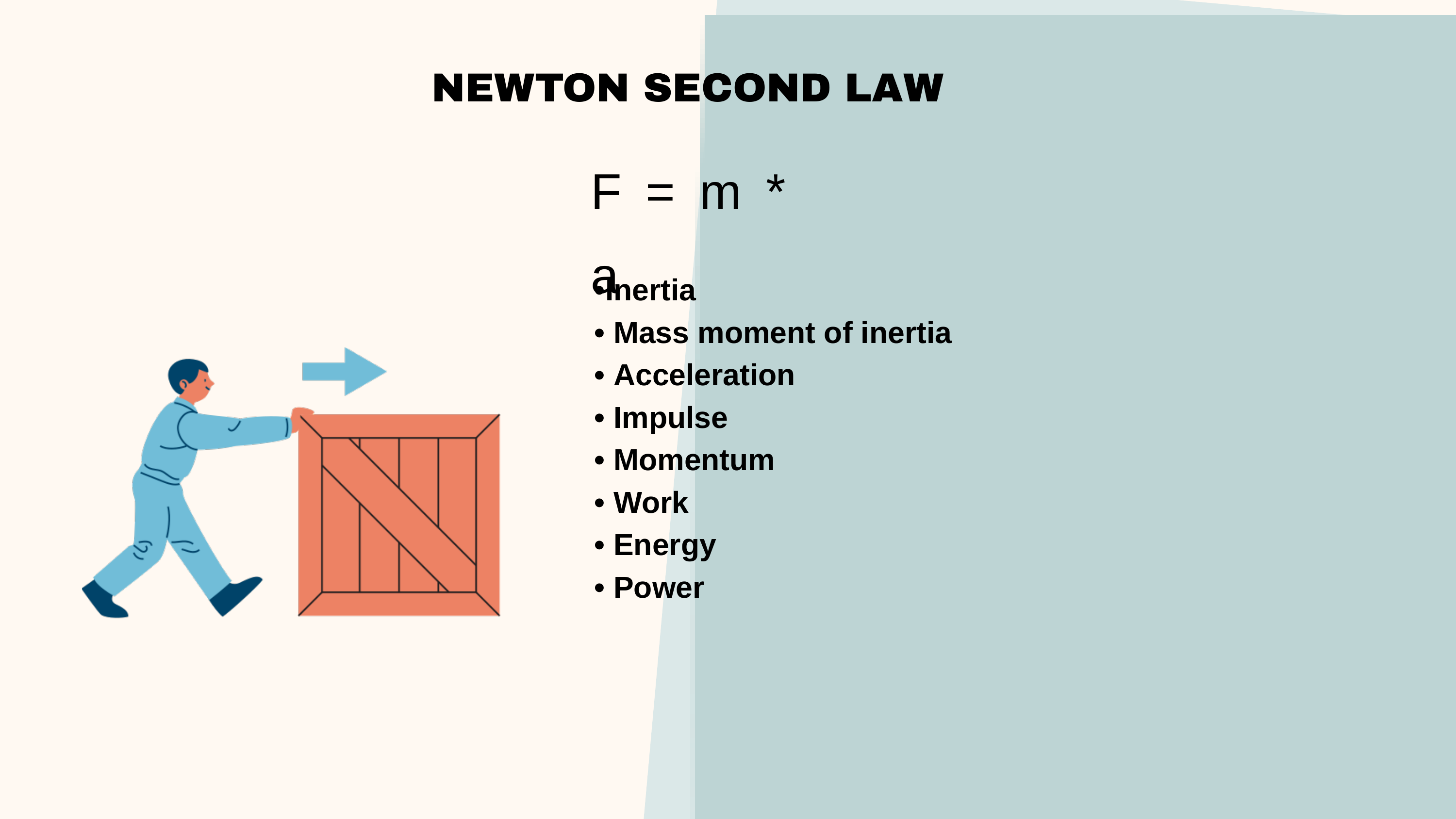

NEWTON SECOND LAW
F = m * a
•Inertia
• Mass moment of inertia
• Acceleration
• Impulse
• Momentum
• Work
• Energy
• Power